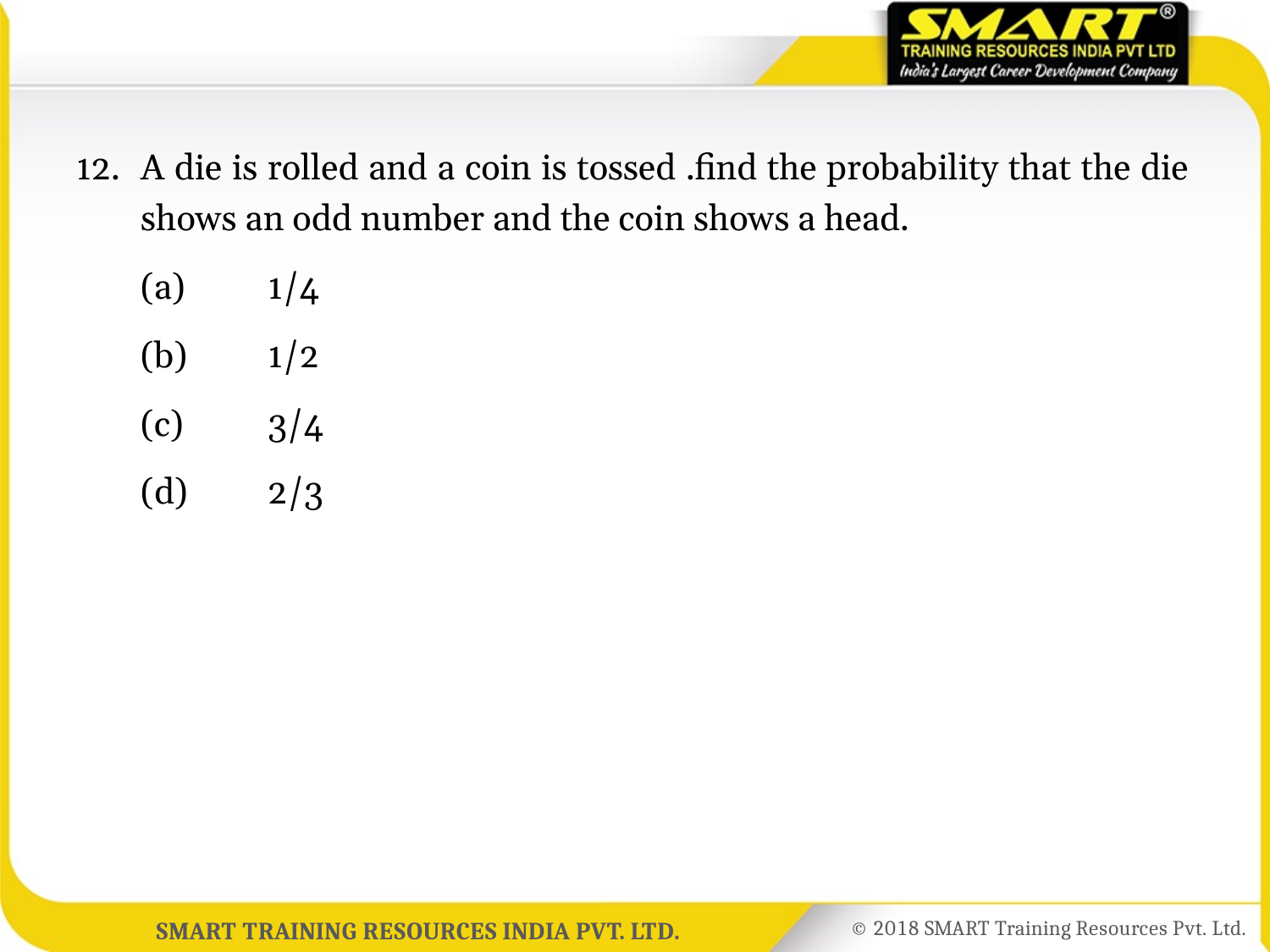

12.	A die is rolled and a coin is tossed .find the probability that the die shows an odd number and the coin shows a head.
	(a)	1/4
	(b)	1/2
	(c)	3/4
	(d)	2/3